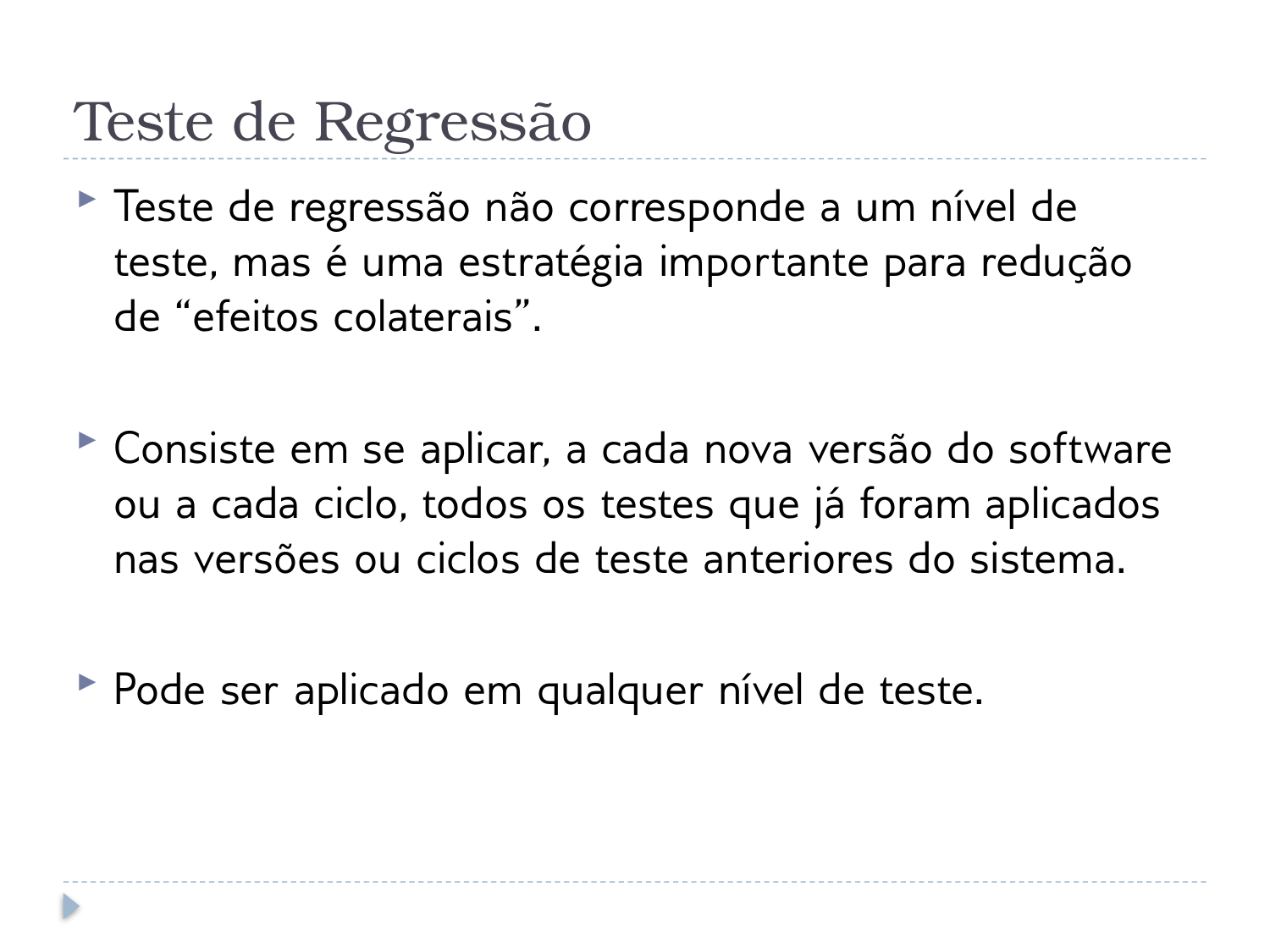

# Teste de Regressão
Teste de regressão não corresponde a um nível de teste, mas é uma estratégia importante para redução de “efeitos colaterais”.

Consiste em se aplicar, a cada nova versão do software ou a cada ciclo, todos os testes que já foram aplicados nas versões ou ciclos de teste anteriores do sistema.

Pode ser aplicado em qualquer nível de teste.